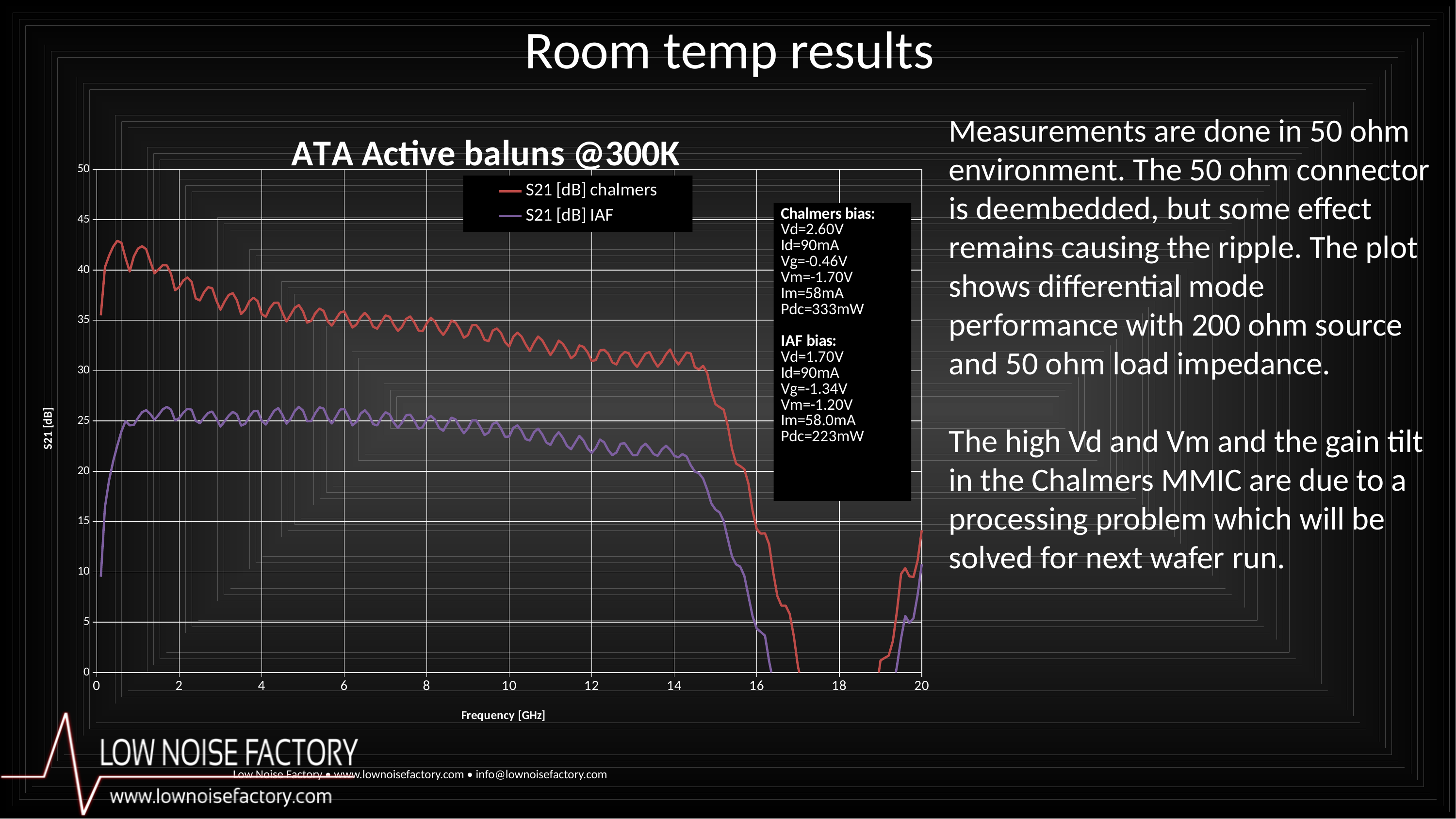

# Room temp results
Measurements are done in 50 ohm environment. The 50 ohm connector is deembedded, but some effect remains causing the ripple. The plot shows differential mode performance with 200 ohm source and 50 ohm load impedance.

The high Vd and Vm and the gain tilt in the Chalmers MMIC are due to a processing problem which will be solved for next wafer run.

### Chart: ATA Active baluns @300K

| Category | S21 [dB] chalmers | S21 [dB] IAF |
|---|---|---|